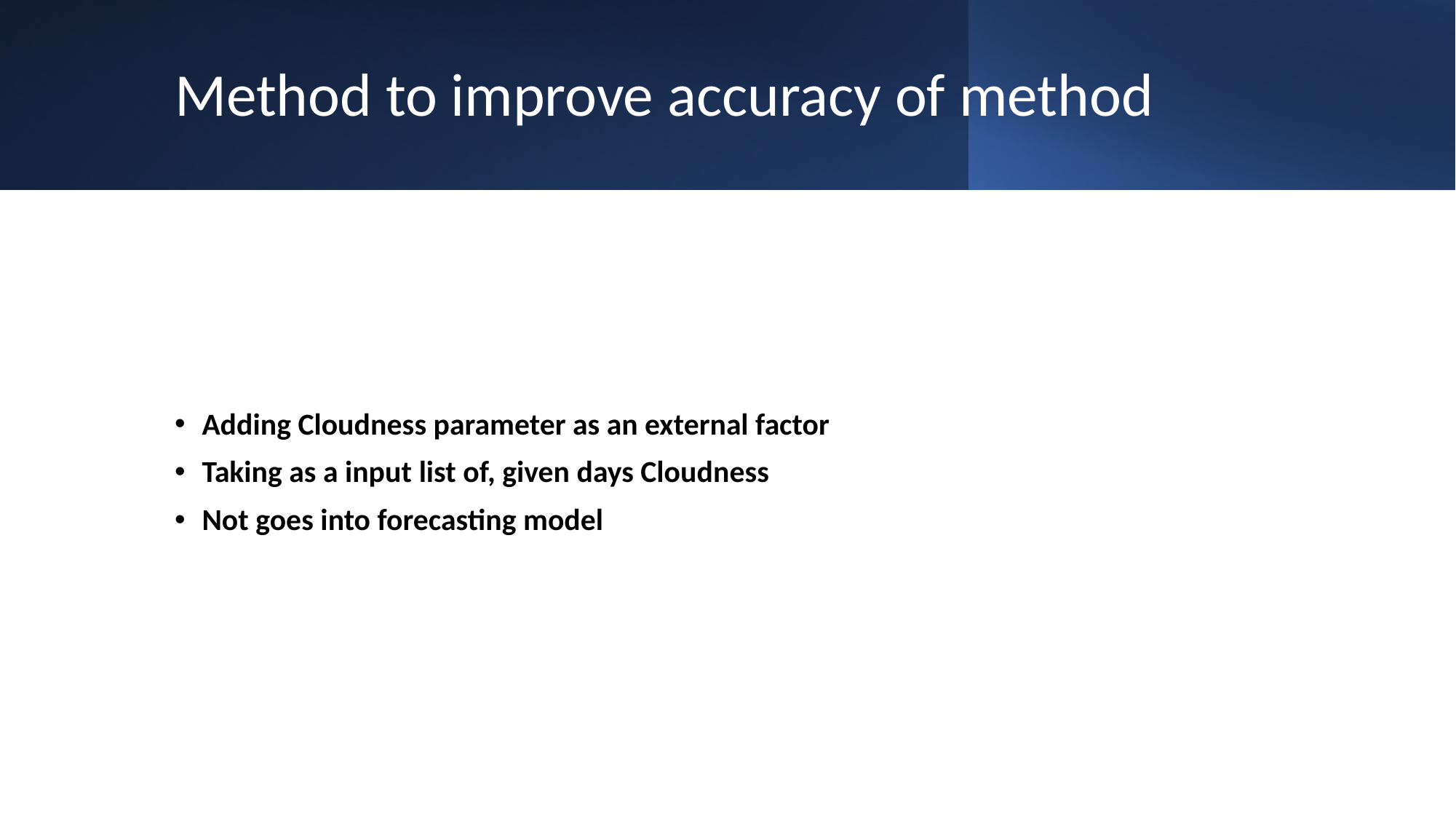

# Method to improve accuracy of method
Adding Cloudness parameter as an external factor
Taking as a input list of, given days Cloudness
Not goes into forecasting model